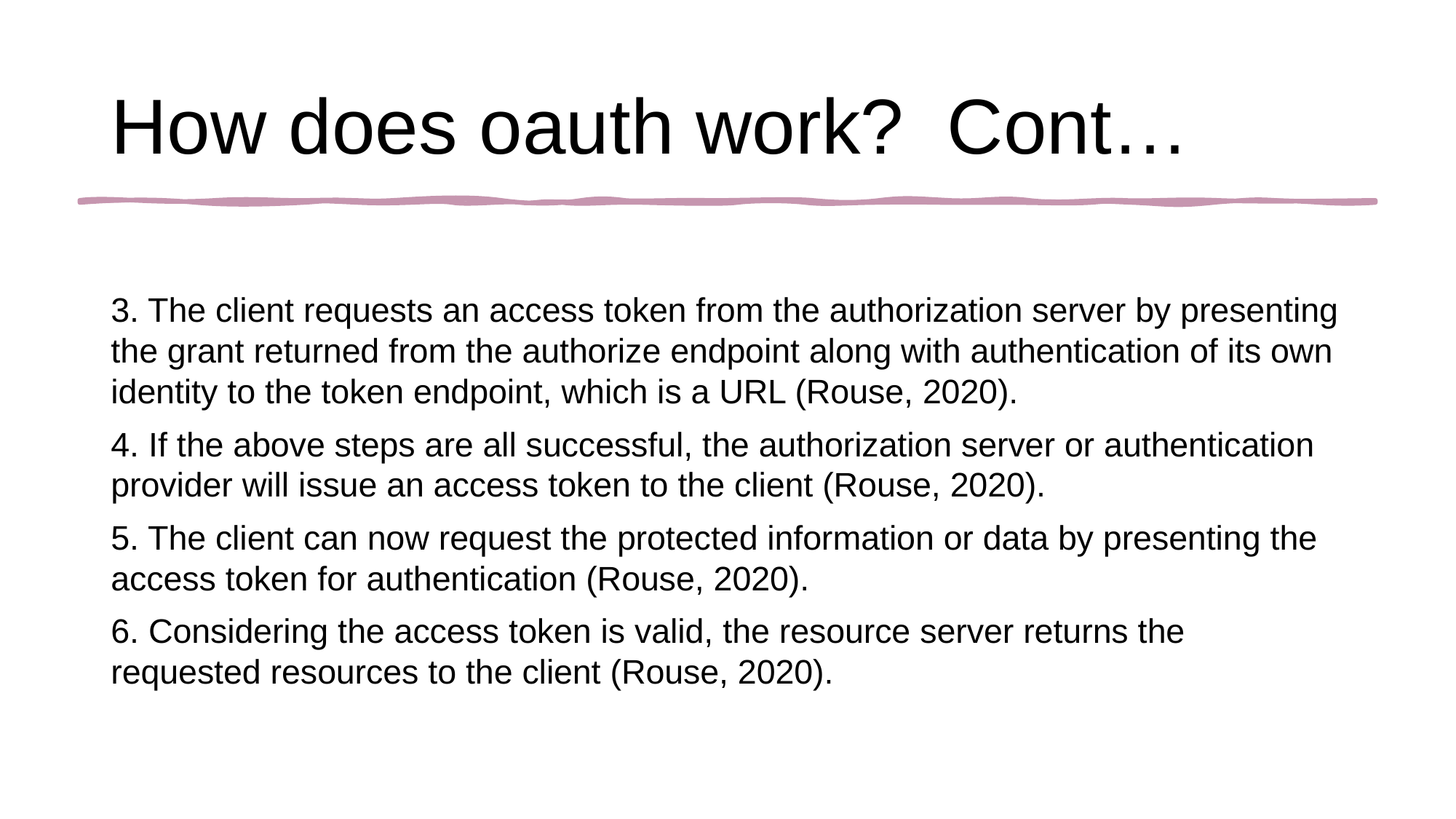

# How does oauth work?  Cont…

3. The client requests an access token from the authorization server by presenting the grant returned from the authorize endpoint along with authentication of its own identity to the token endpoint, which is a URL (Rouse, 2020).
4. If the above steps are all successful, the authorization server or authentication provider will issue an access token to the client (Rouse, 2020).
5. The client can now request the protected information or data by presenting the access token for authentication (Rouse, 2020).
6. Considering the access token is valid, the resource server returns the requested resources to the client (Rouse, 2020).